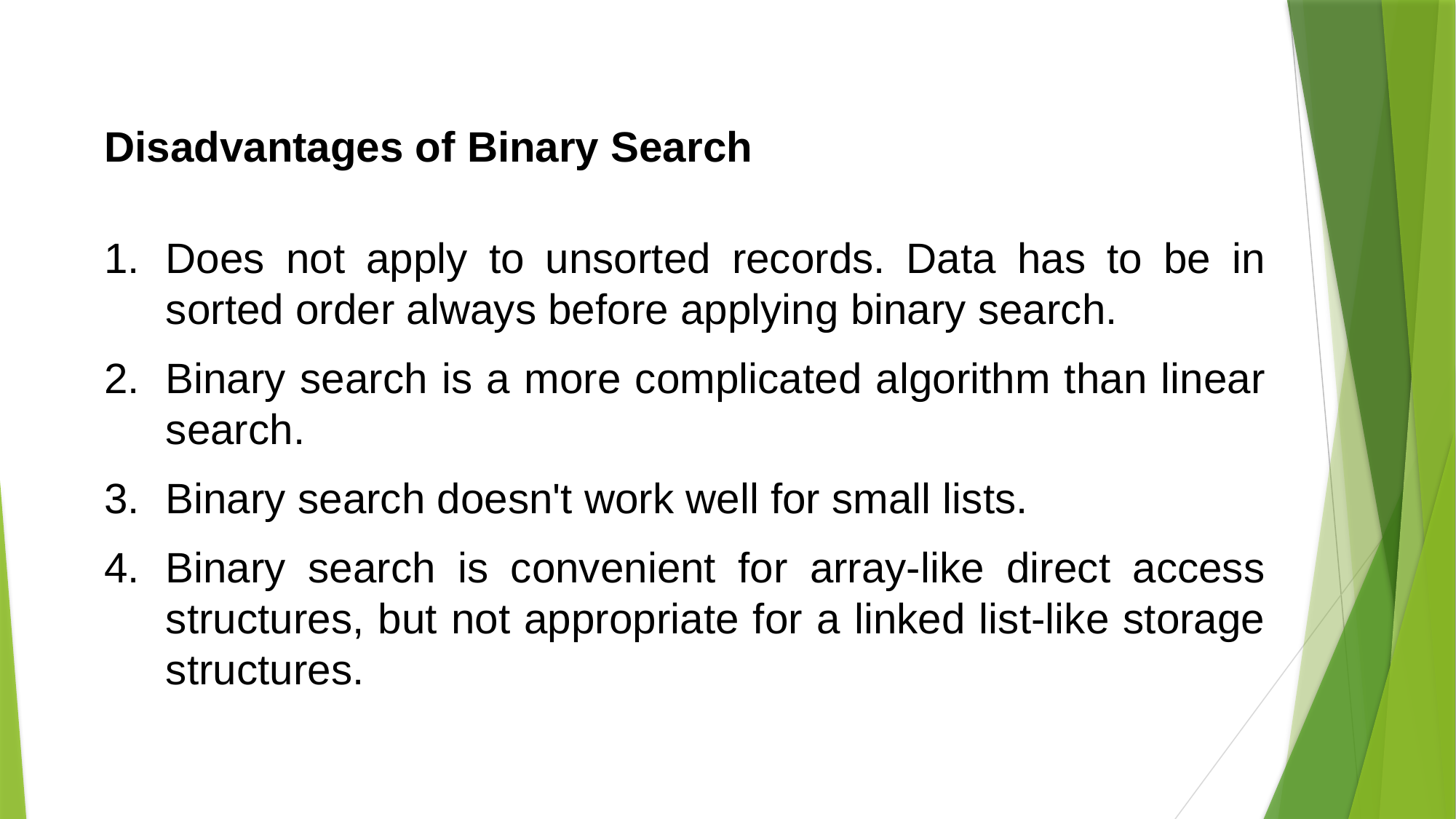

Disadvantages of Binary Search

Does not apply to unsorted records. Data has to be in sorted order always before applying binary search.
Binary search is a more complicated algorithm than linear search.
Binary search doesn't work well for small lists.
Binary search is convenient for array-like direct access structures, but not appropriate for a linked list-like storage structures.